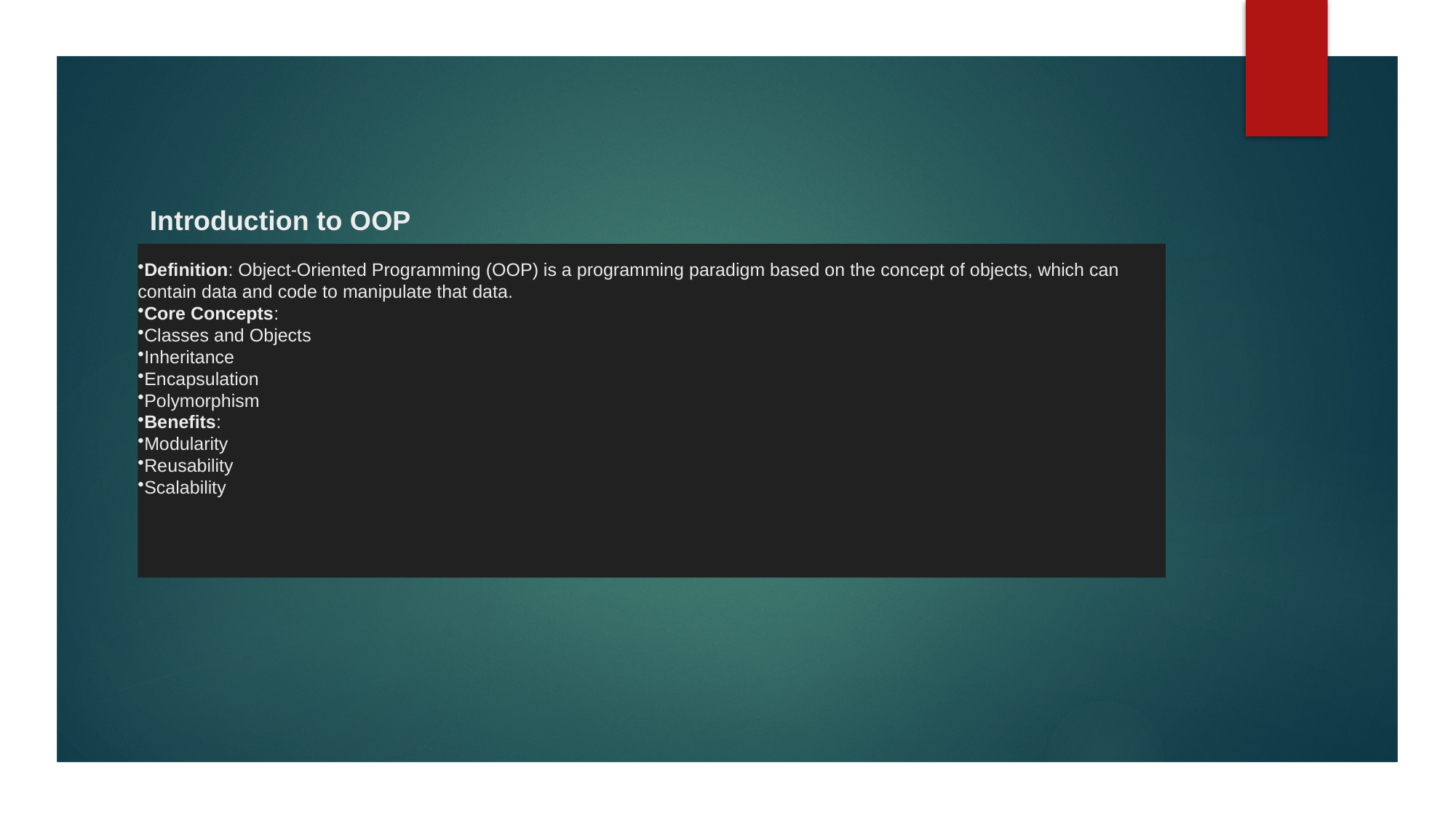

Introduction to OOP
# Definition: Object-Oriented Programming (OOP) is a programming paradigm based on the concept of objects, which can contain data and code to manipulate that data.
Core Concepts:
Classes and Objects
Inheritance
Encapsulation
Polymorphism
Benefits:
Modularity
Reusability
Scalability